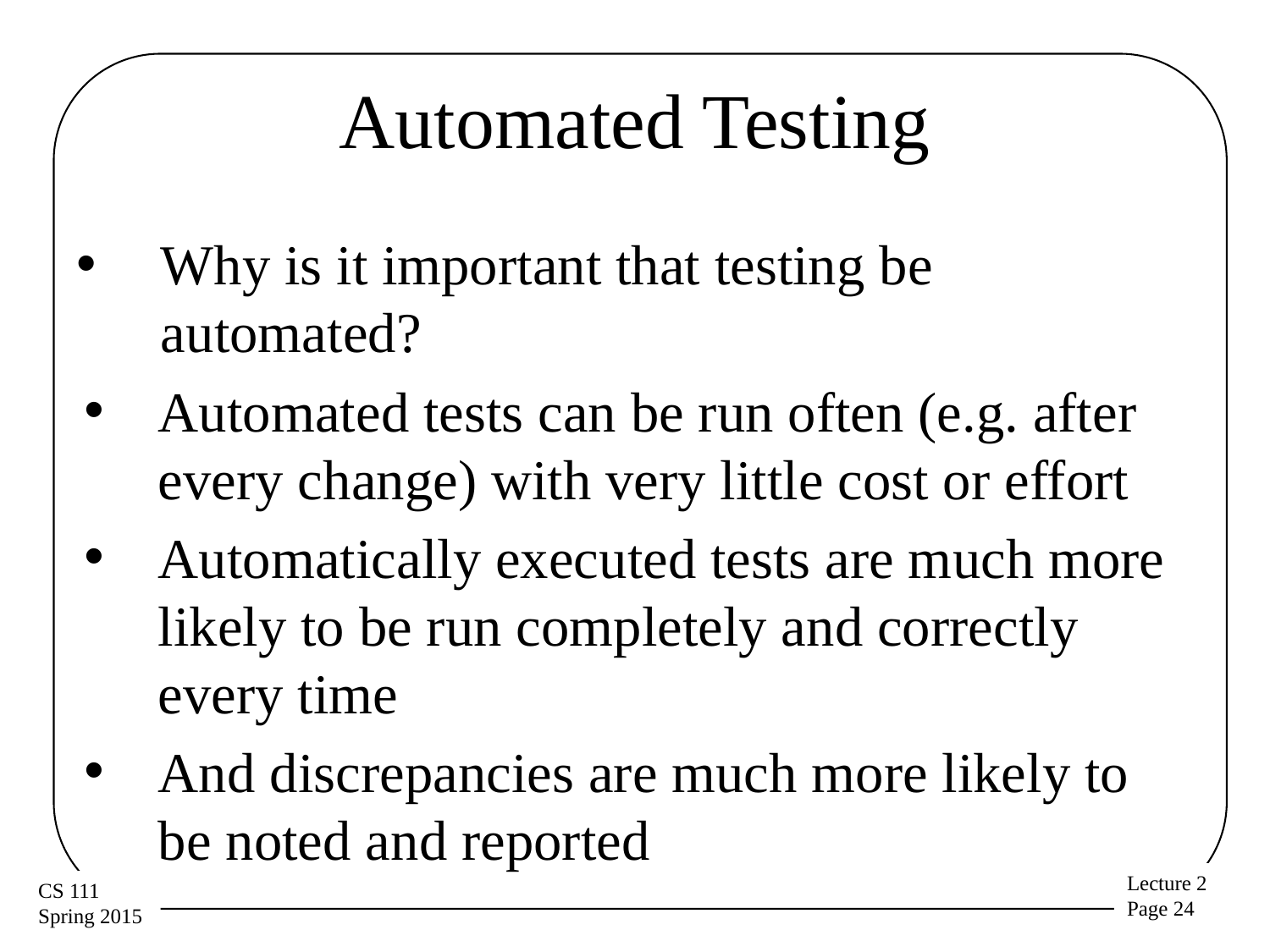

# Automated Testing
Why is it important that testing be automated?
Automated tests can be run often (e.g. after every change) with very little cost or effort
Automatically executed tests are much more likely to be run completely and correctly every time
And discrepancies are much more likely to be noted and reported